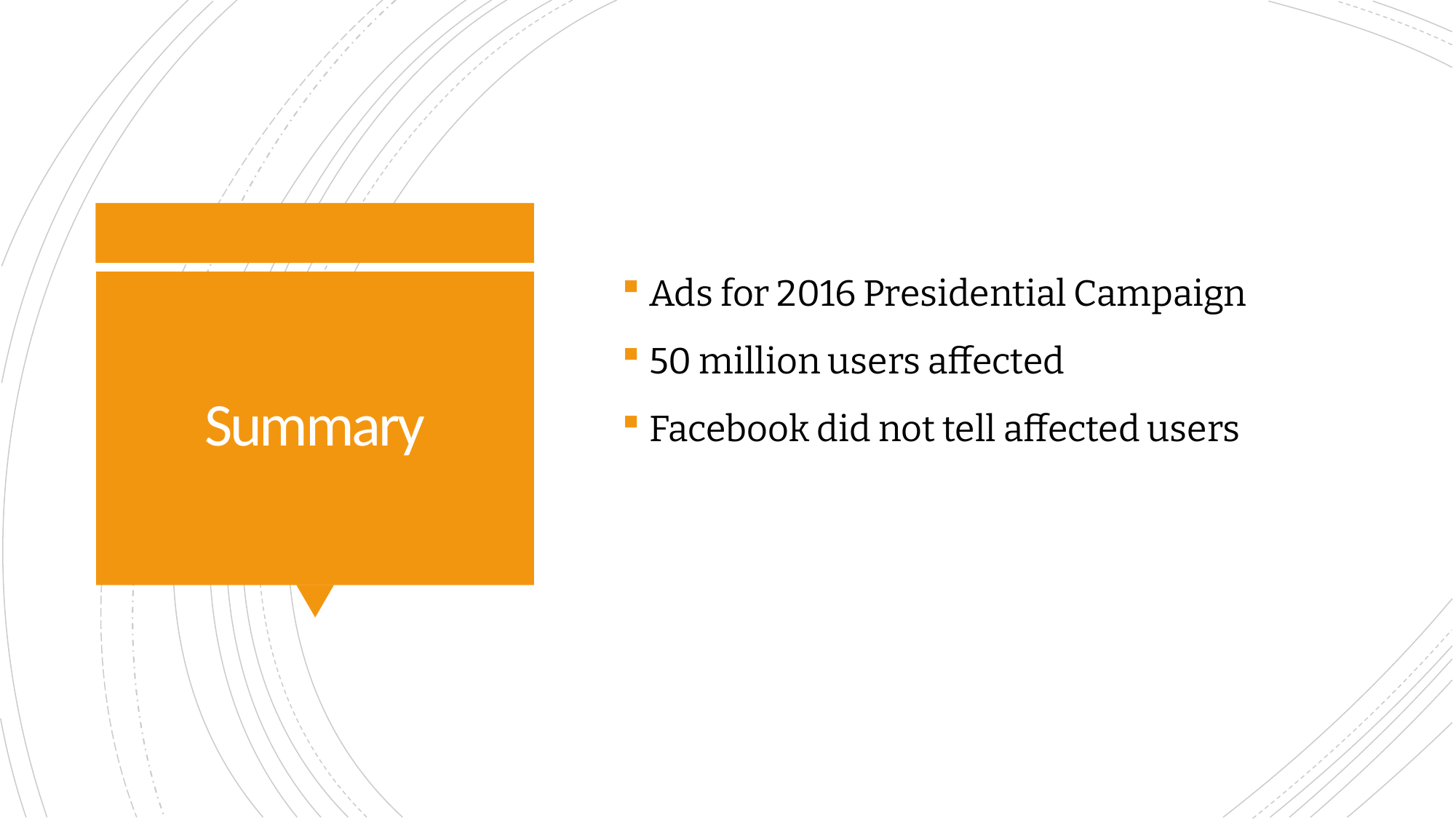

Ads for 2016 Presidential Campaign
50 million users affected
Facebook did not tell affected users

# Summary